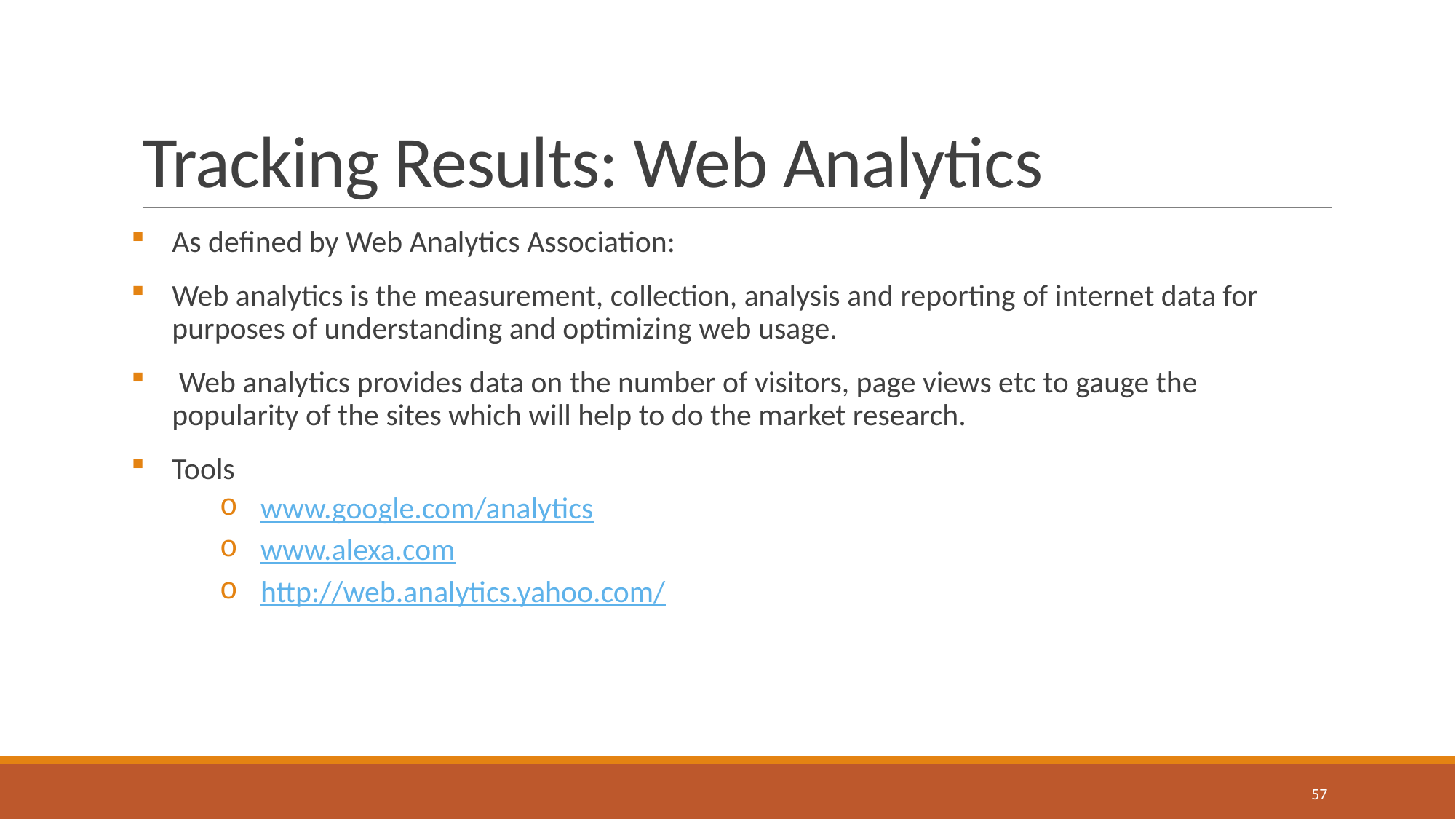

# Tracking Results: Web Analytics
As defined by Web Analytics Association:
Web analytics is the measurement, collection, analysis and reporting of internet data for purposes of understanding and optimizing web usage.
 Web analytics provides data on the number of visitors, page views etc to gauge the popularity of the sites which will help to do the market research.
Tools
www.google.com/analytics
www.alexa.com
http://web.analytics.yahoo.com/

57